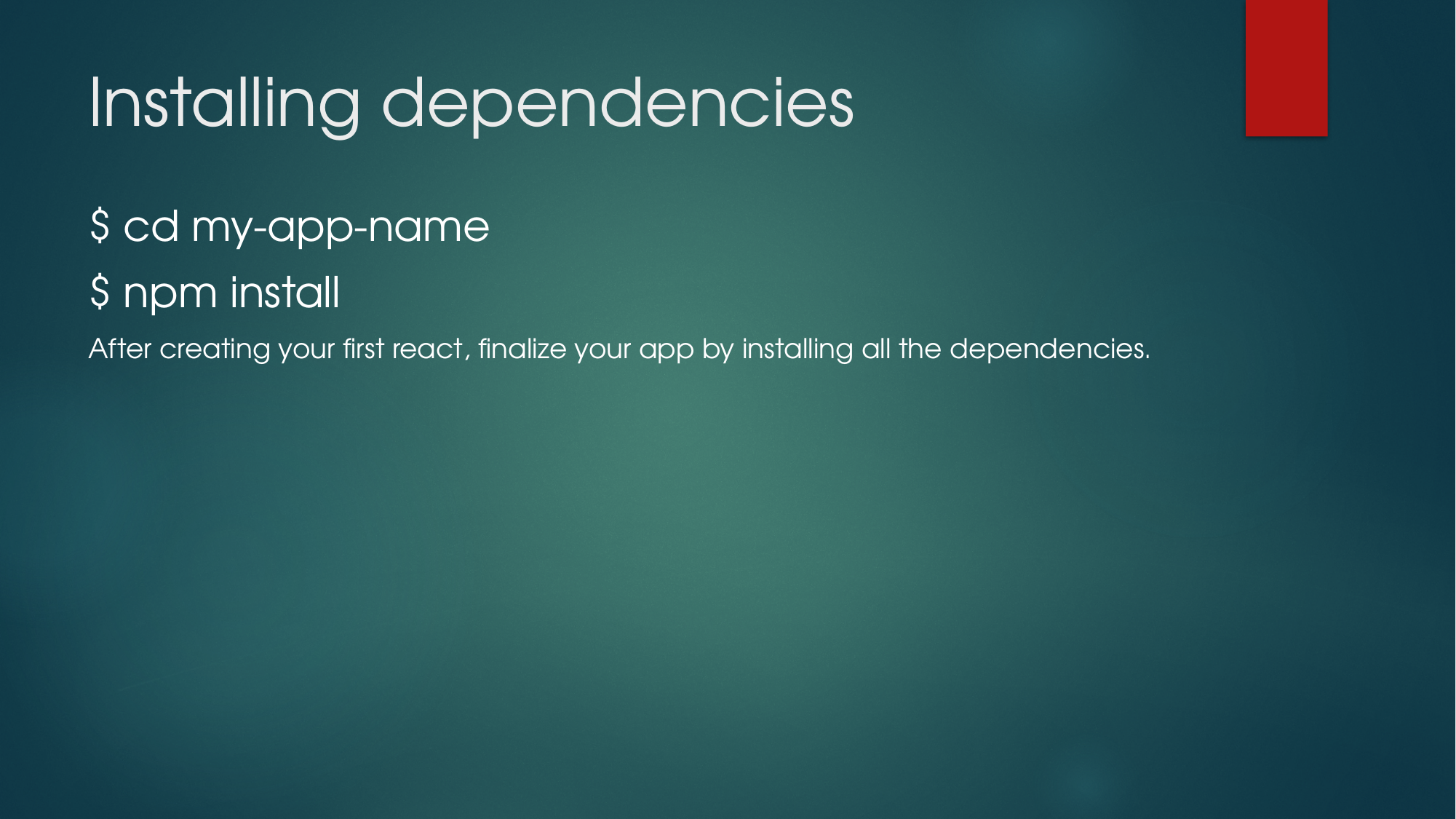

# Installing dependencies
$ cd my-app-name
$ npm install
After creating your first react, finalize your app by installing all the dependencies.